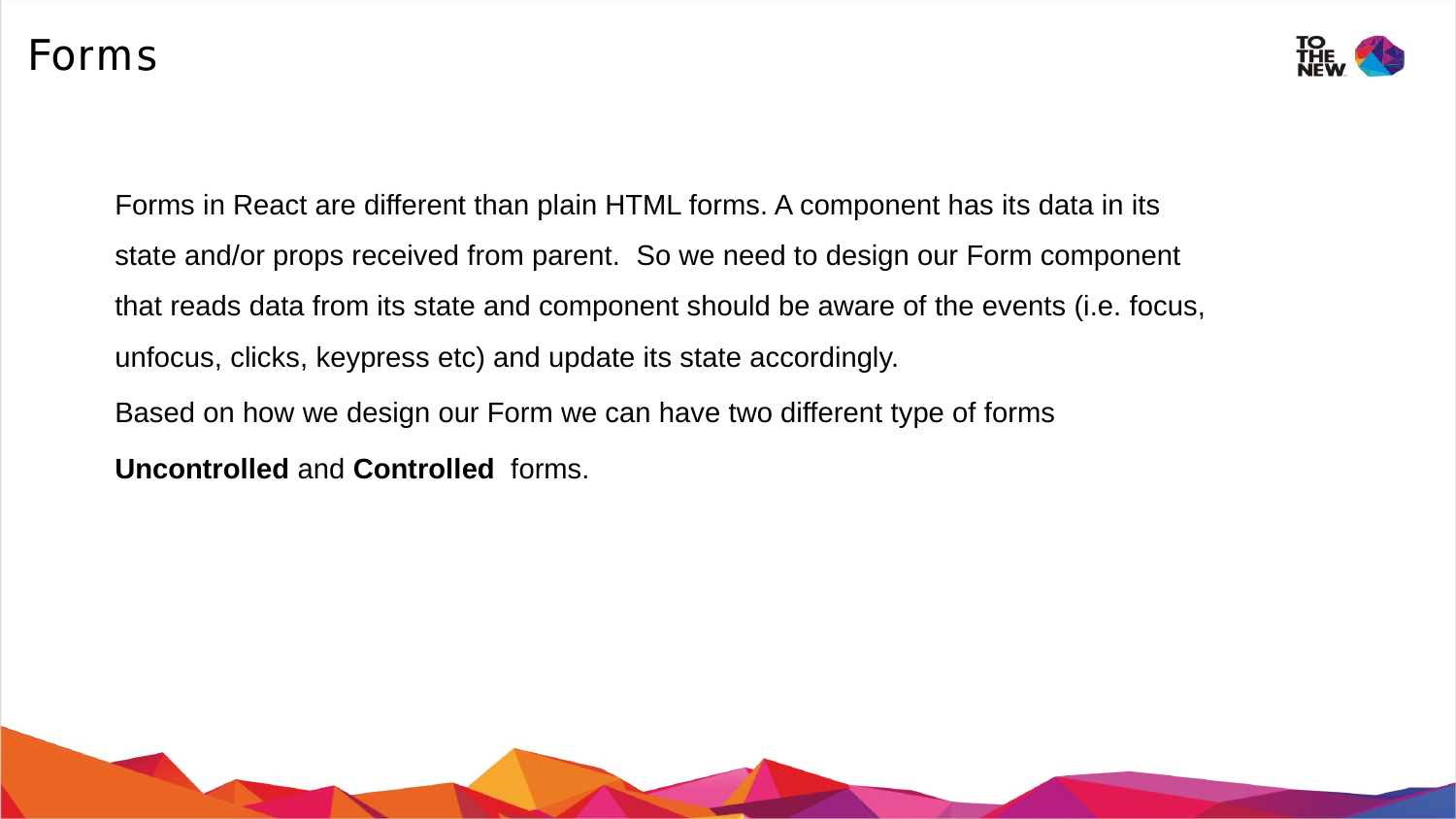

# Forms
Forms in React are different than plain HTML forms. A component has its data in its state and/or props received from parent.  So we need to design our Form component that reads data from its state and component should be aware of the events (i.e. focus, unfocus, clicks, keypress etc) and update its state accordingly.
Based on how we design our Form we can have two different type of forms
Uncontrolled and Controlled  forms.